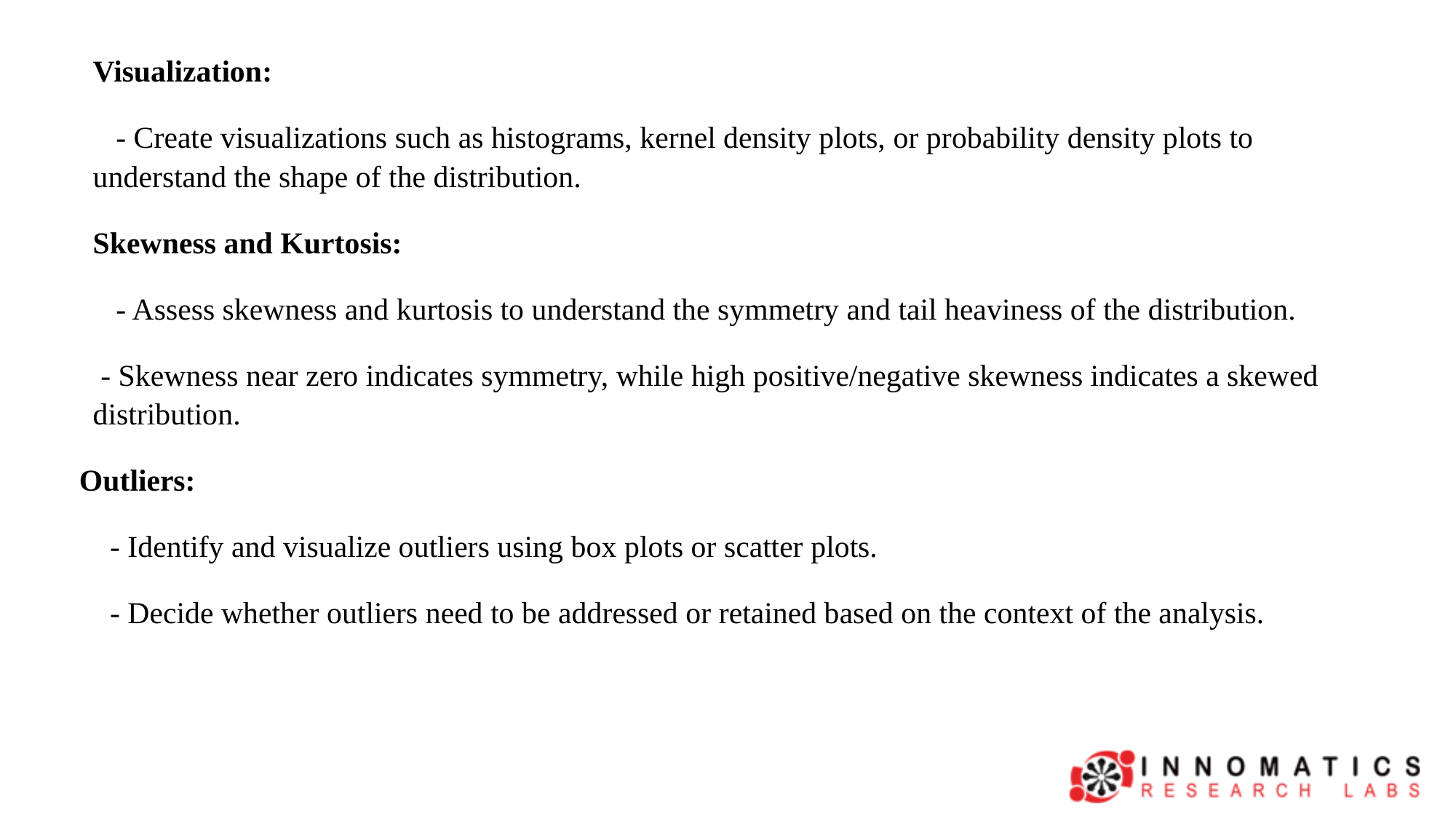

Visualization:
   - Create visualizations such as histograms, kernel density plots, or probability density plots to understand the shape of the distribution.
Skewness and Kurtosis:
   - Assess skewness and kurtosis to understand the symmetry and tail heaviness of the distribution.
 - Skewness near zero indicates symmetry, while high positive/negative skewness indicates a skewed distribution.
Outliers:
    - Identify and visualize outliers using box plots or scatter plots.
    - Decide whether outliers need to be addressed or retained based on the context of the analysis.

#